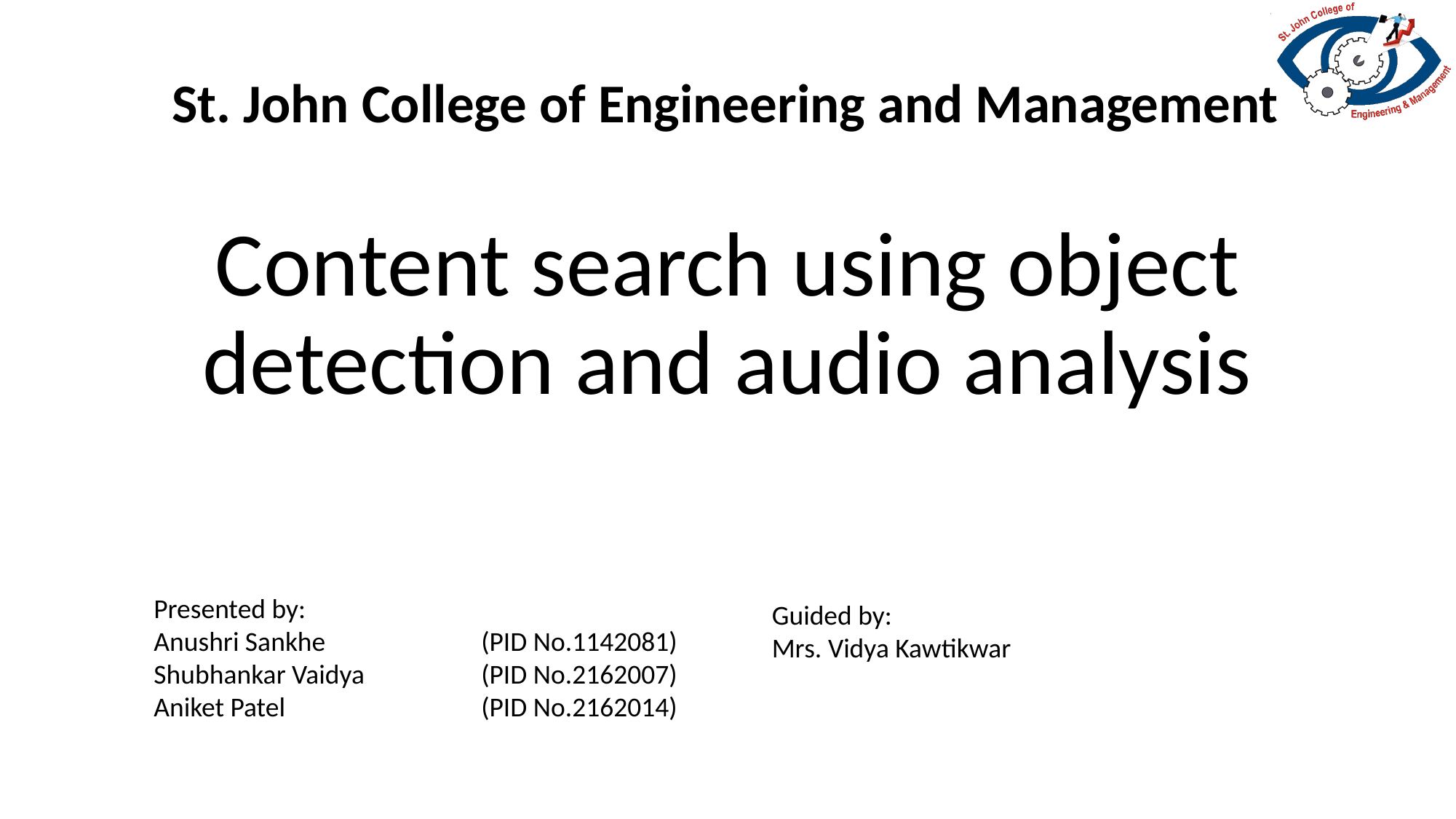

St. John College of Engineering and Management
# Content search using object detection and audio analysis
Presented by:
Anushri Sankhe	             	(PID No.1142081)
Shubhankar Vaidya		(PID No.2162007)
Aniket Patel		(PID No.2162014)

Guided by:
Mrs. Vidya Kawtikwar